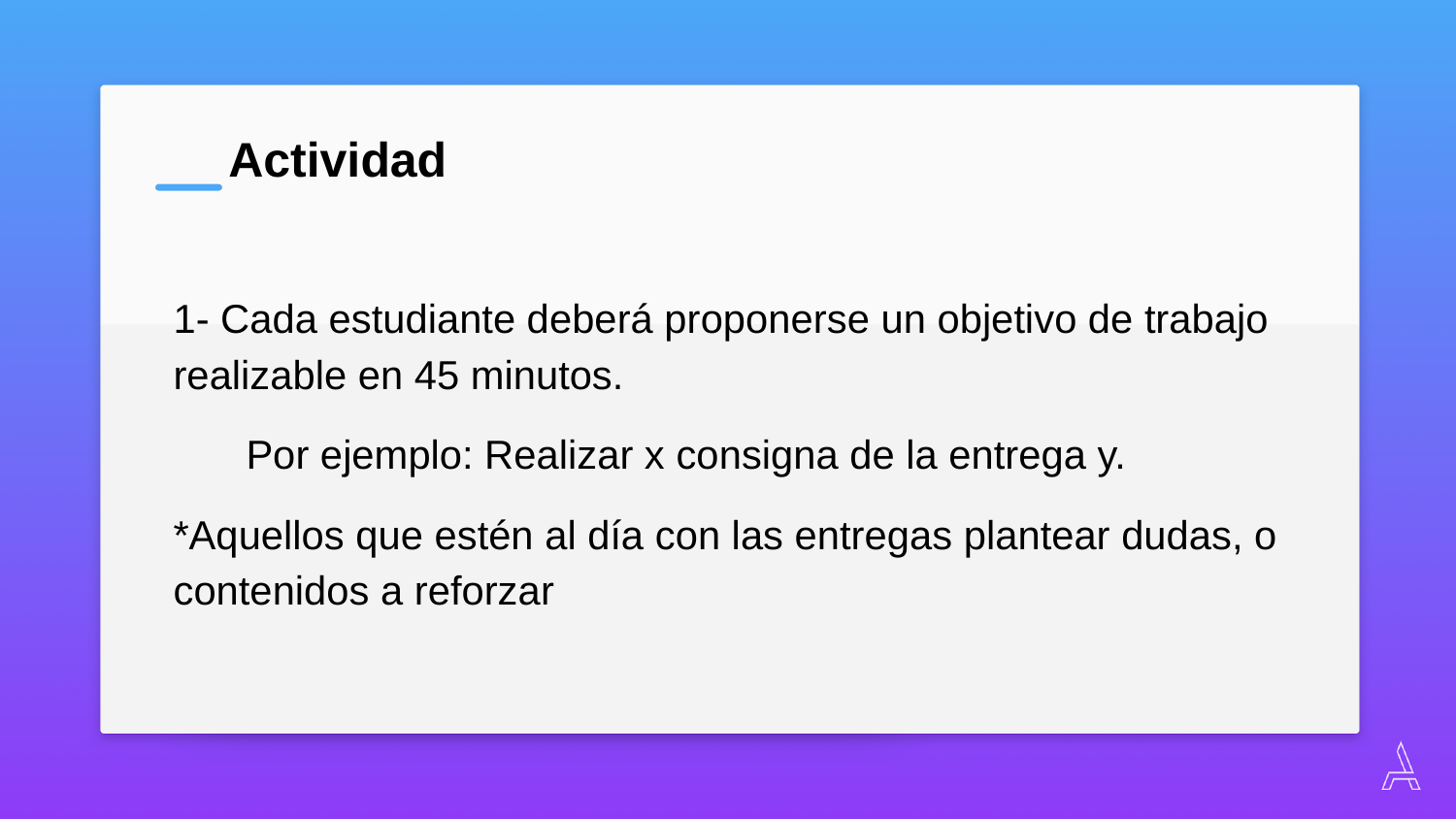

Actividad

1- Cada estudiante deberá proponerse un objetivo de trabajo realizable en 45 minutos.
Por ejemplo: Realizar x consigna de la entrega y.
*Aquellos que estén al día con las entregas plantear dudas, o contenidos a reforzar